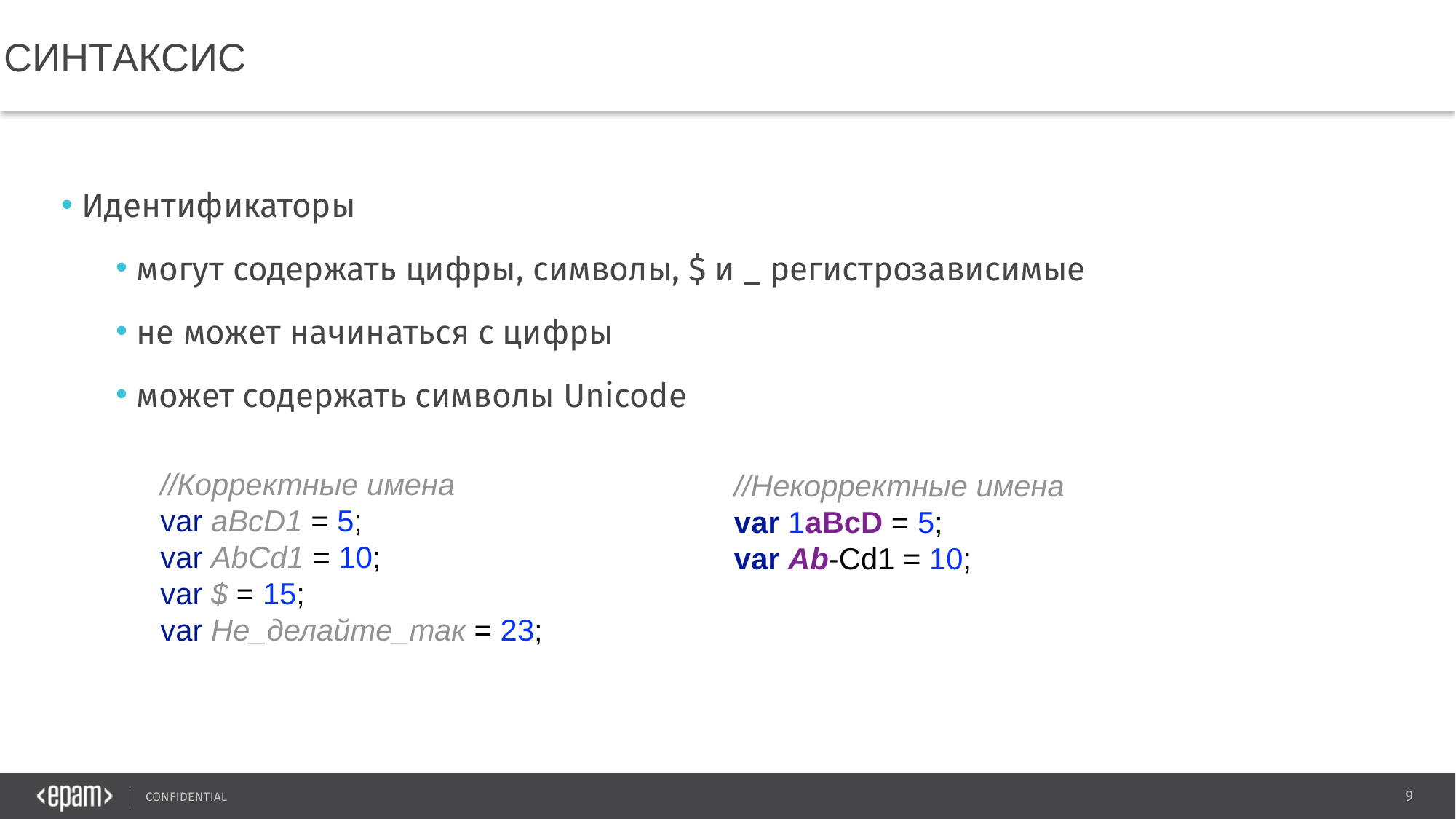

синтаксис
Идентификаторы
могут содержать цифры, символы, $ и _ регистрозависимые
не может начинаться с цифры
может содержать символы Unicode
//Корректные имена
var aBcD1 = 5;
var AbCd1 = 10;
var $ = 15;
var Не_делайте_так = 23;

//Некорректные имена
var 1aBcD = 5;
var Ab-Cd1 = 10;
9